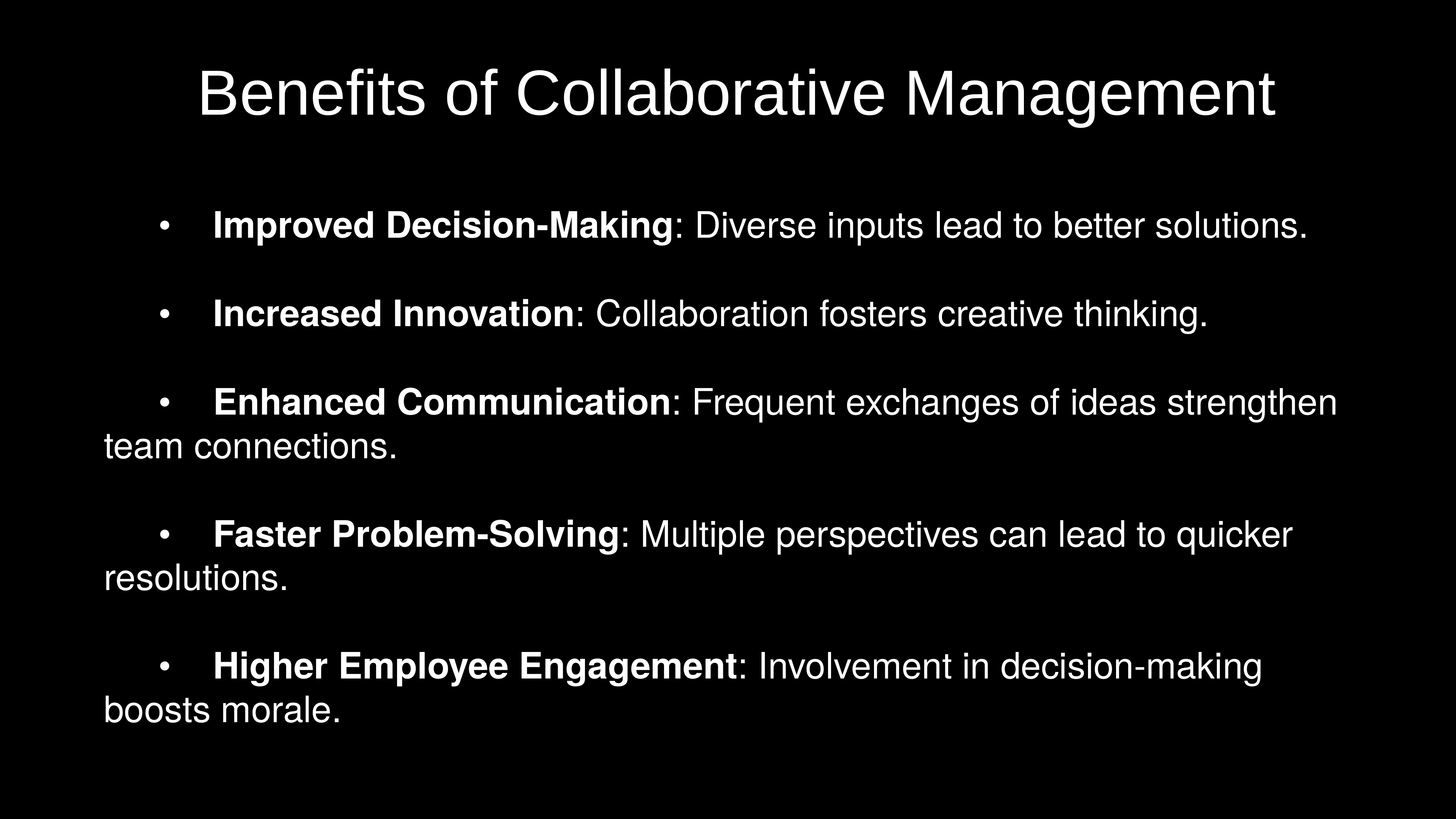

# Benefits of Collaborative Management
	•	Improved Decision-Making: Diverse inputs lead to better solutions.
	•	Increased Innovation: Collaboration fosters creative thinking.
	•	Enhanced Communication: Frequent exchanges of ideas strengthen team connections.
	•	Faster Problem-Solving: Multiple perspectives can lead to quicker resolutions.
	•	Higher Employee Engagement: Involvement in decision-making boosts morale.